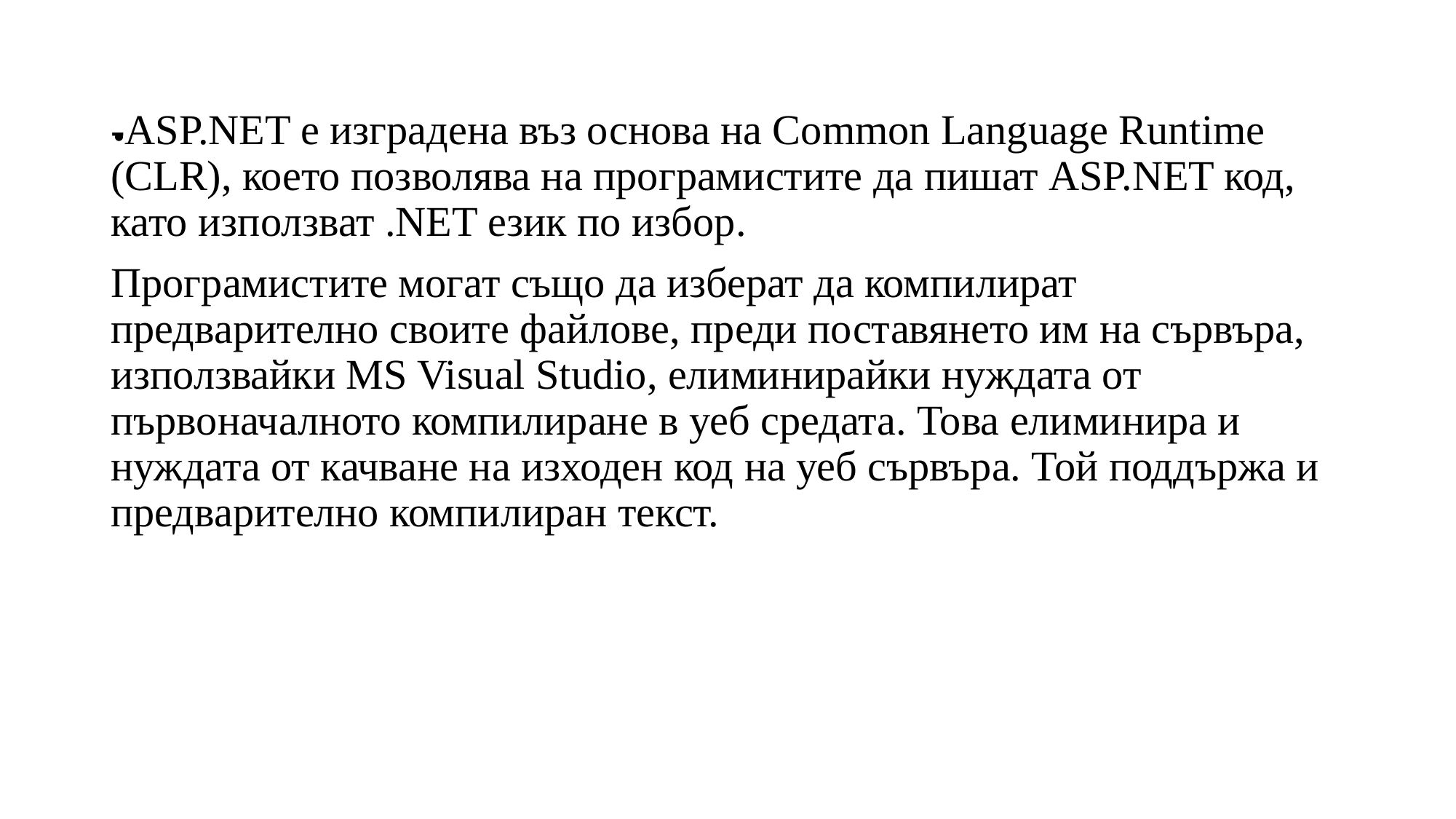

# .
-ASP.NET е изградена въз основа на Common Language Runtime (CLR), което позволява на програмистите да пишат ASP.NET код, като използват .NET език по избор.
Програмистите могат също да изберат да компилират предварително своите файлове, преди поставянето им на сървъра, използвайки MS Visual Studio, елиминирайки нуждата от първоначалното компилиране в уеб средата. Това елиминира и нуждата от качване на изходен код на уеб сървъра. Той поддържа и предварително компилиран текст.